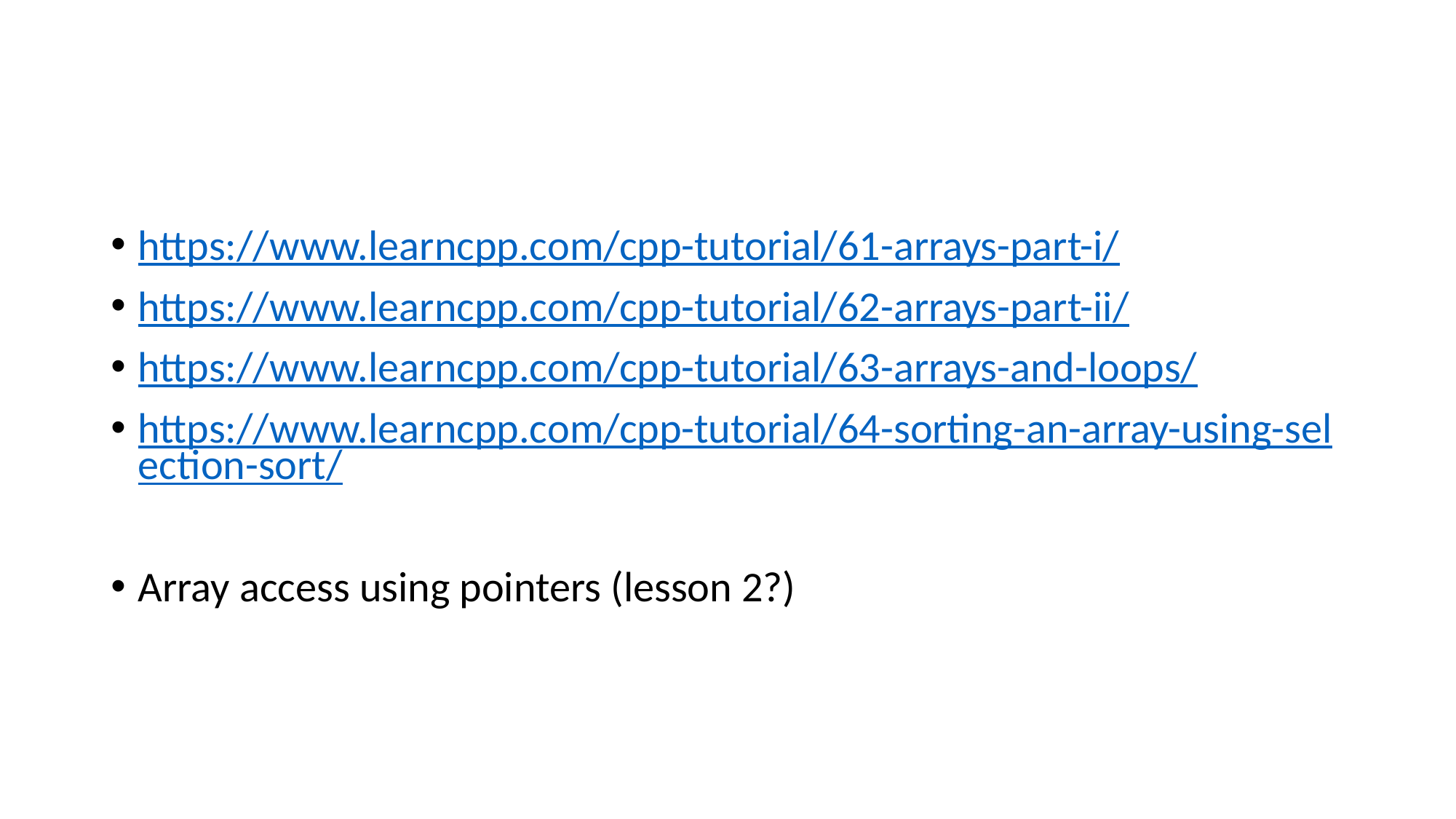

#
https://www.learncpp.com/cpp-tutorial/61-arrays-part-i/
https://www.learncpp.com/cpp-tutorial/62-arrays-part-ii/
https://www.learncpp.com/cpp-tutorial/63-arrays-and-loops/
https://www.learncpp.com/cpp-tutorial/64-sorting-an-array-using-selection-sort/

Array access using pointers (lesson 2?)